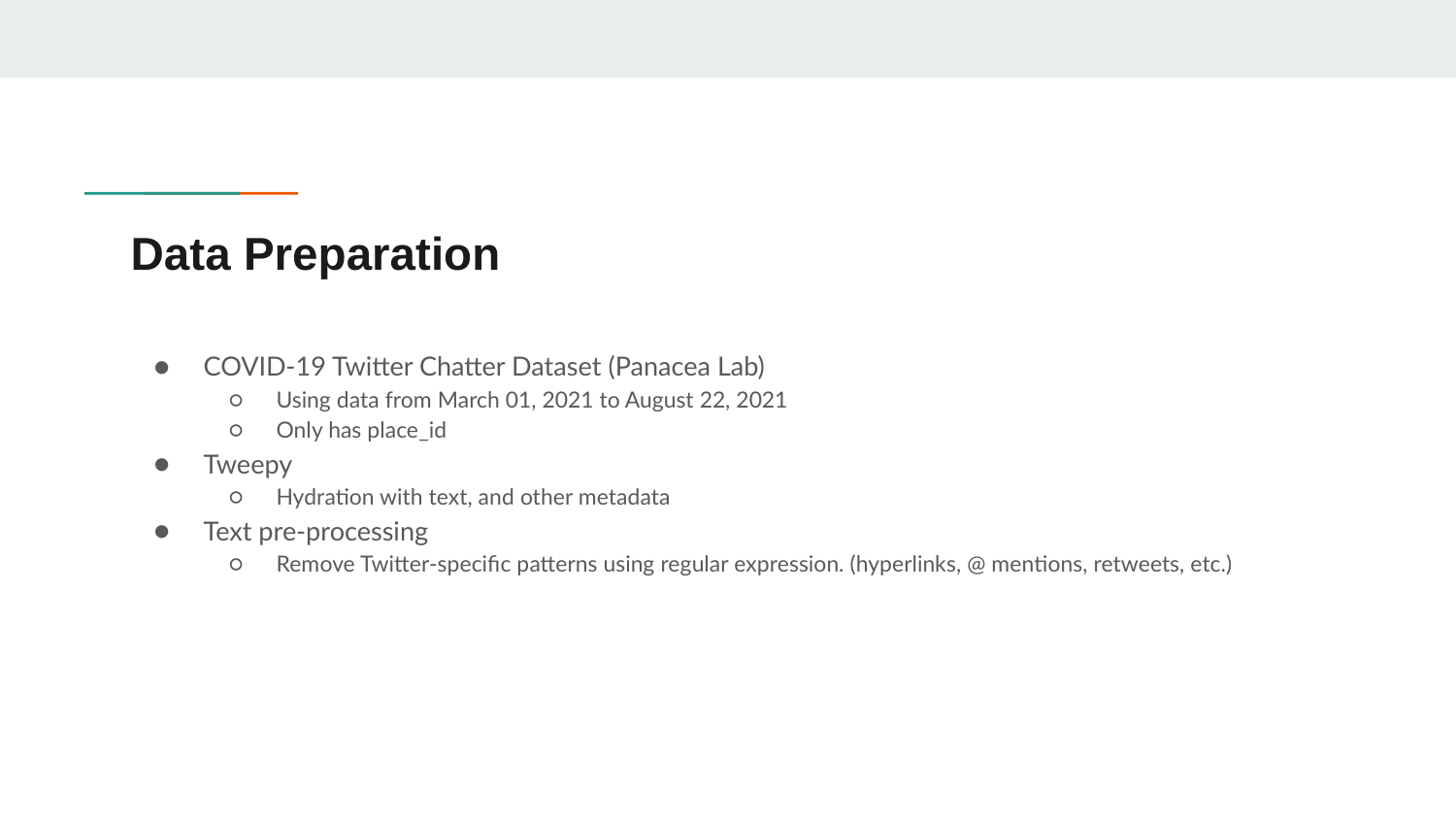

# Data Preparation
COVID-19 Twitter Chatter Dataset (Panacea Lab)
Using data from March 01, 2021 to August 22, 2021
Only has place_id
Tweepy
Hydration with text, and other metadata
Text pre-processing
Remove Twitter-specific patterns using regular expression. (hyperlinks, @ mentions, retweets, etc.)